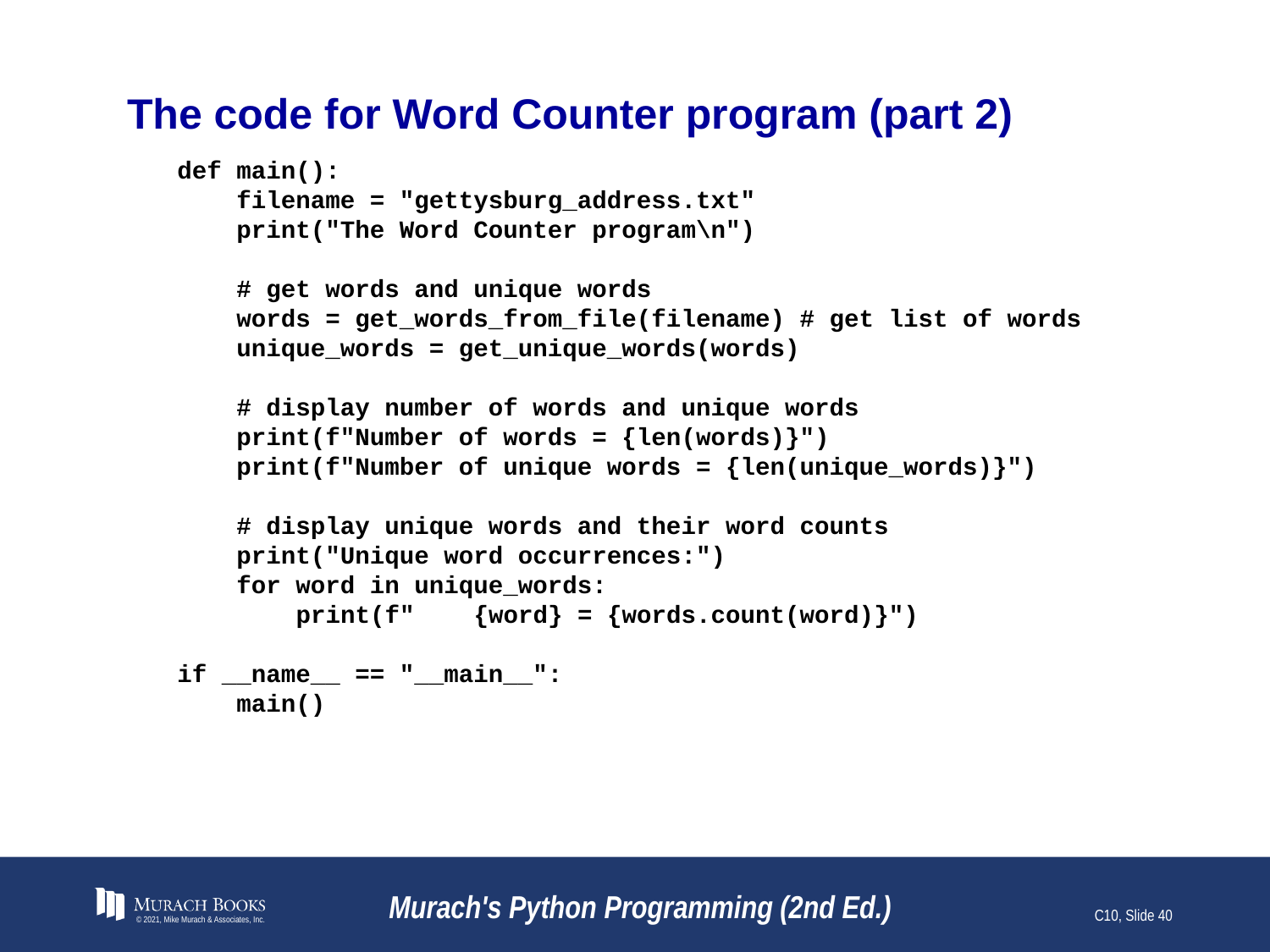

# The code for Word Counter program (part 2)
def main():
    filename = "gettysburg_address.txt"
    print("The Word Counter program\n")

    # get words and unique words
    words = get_words_from_file(filename) # get list of words
    unique_words = get_unique_words(words)

    # display number of words and unique words
    print(f"Number of words = {len(words)}")
    print(f"Number of unique words = {len(unique_words)}")

    # display unique words and their word counts
    print("Unique word occurrences:")
    for word in unique_words:
        print(f"    {word} = {words.count(word)}")

if __name__ == "__main__":
    main()

© 2021, Mike Murach & Associates, Inc.
Murach's Python Programming (2nd Ed.)

C10, Slide 40